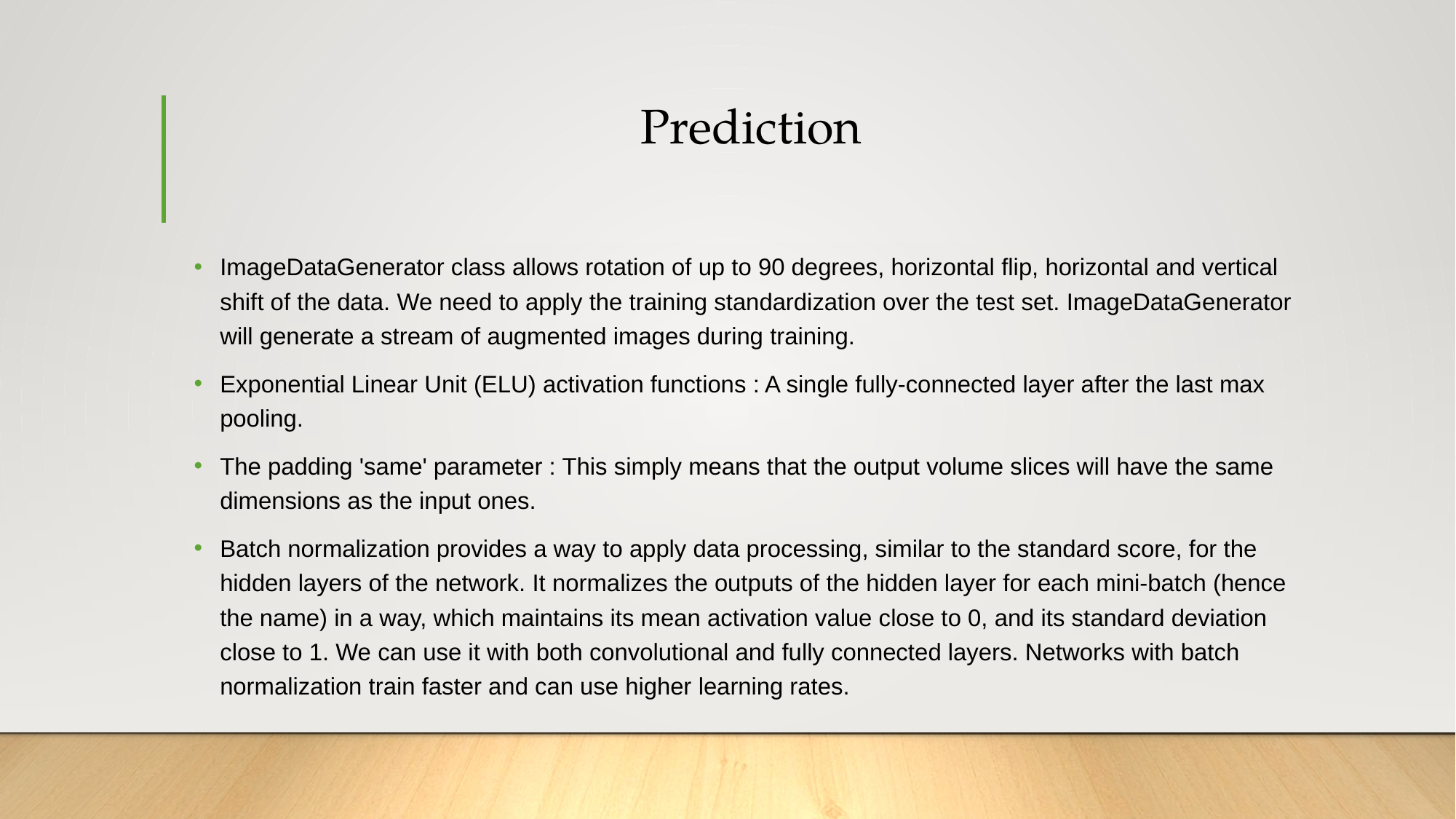

# Prediction
ImageDataGenerator class allows rotation of up to 90 degrees, horizontal flip, horizontal and vertical shift of the data. We need to apply the training standardization over the test set. ImageDataGenerator will generate a stream of augmented images during training.
Exponential Linear Unit (ELU) activation functions : A single fully-connected layer after the last max pooling.
The padding 'same' parameter : This simply means that the output volume slices will have the same dimensions as the input ones.
Batch normalization provides a way to apply data processing, similar to the standard score, for the hidden layers of the network. It normalizes the outputs of the hidden layer for each mini-batch (hence the name) in a way, which maintains its mean activation value close to 0, and its standard deviation close to 1. We can use it with both convolutional and fully connected layers. Networks with batch normalization train faster and can use higher learning rates.